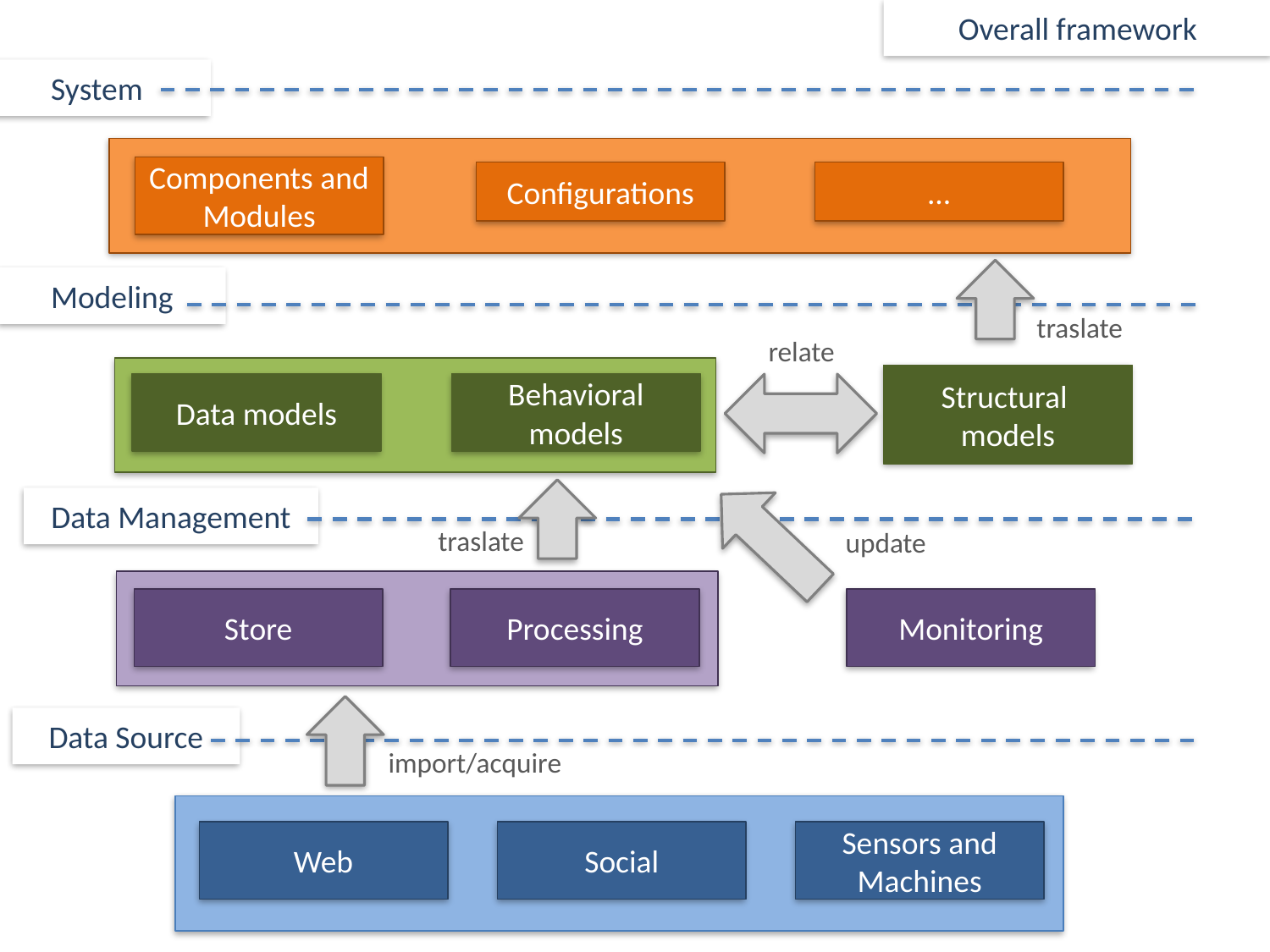

Overall framework
System

Components and Modules
Configurations
...

Modeling
traslate
relate

Structural  models
Data models
Behavioral models

Data Management
traslate
update

Store
Processing
Monitoring

Data Source
import/acquire

Web
Social
Sensors and Machines